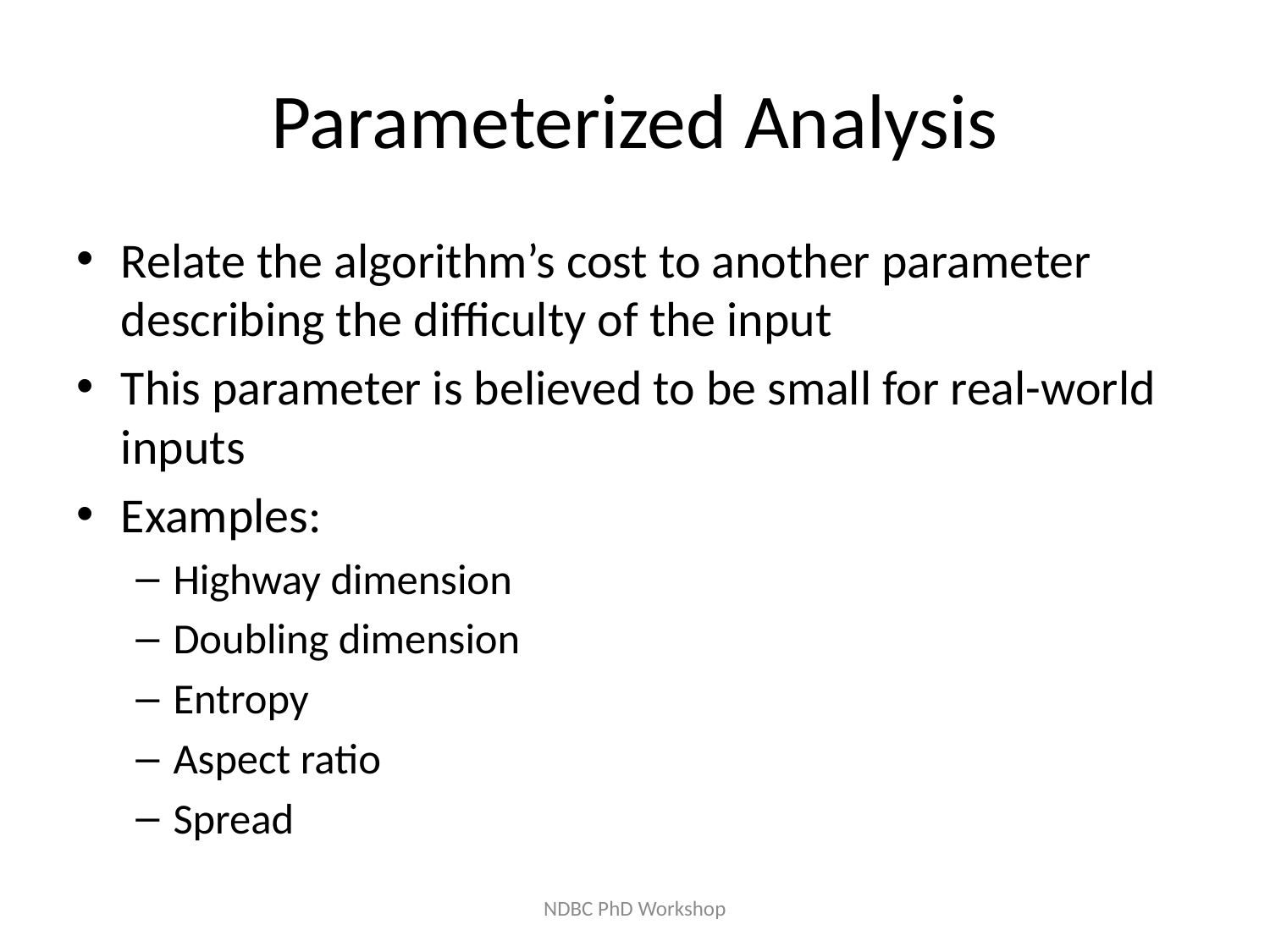

# Parameterized Analysis
Relate the algorithm’s cost to another parameter describing the difficulty of the input
This parameter is believed to be small for real-world inputs
Examples:
Highway dimension
Doubling dimension
Entropy
Aspect ratio
Spread

NDBC PhD Workshop